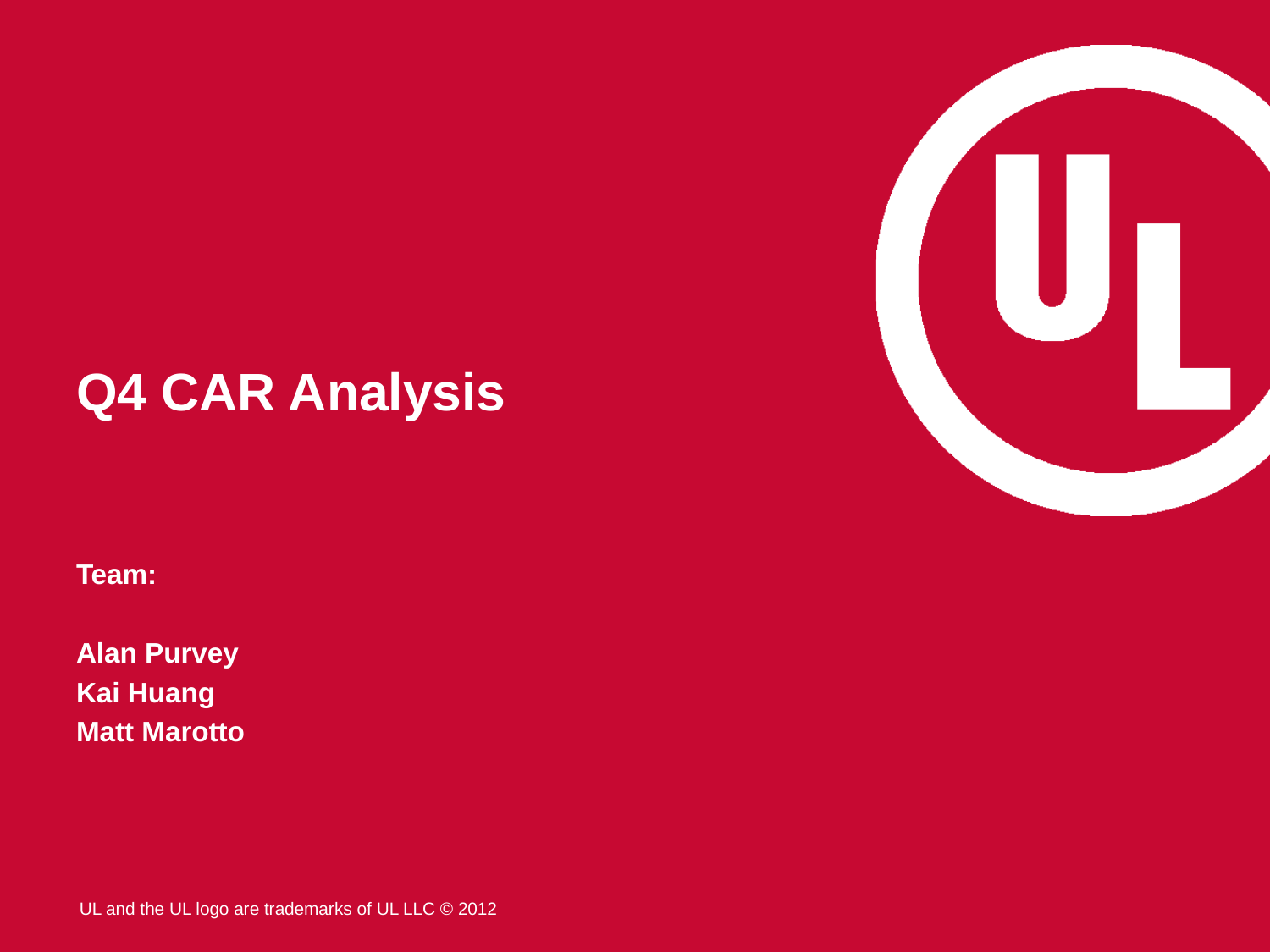

# Q4 CAR Analysis
Team:

Alan Purvey
Kai Huang
Matt Marotto